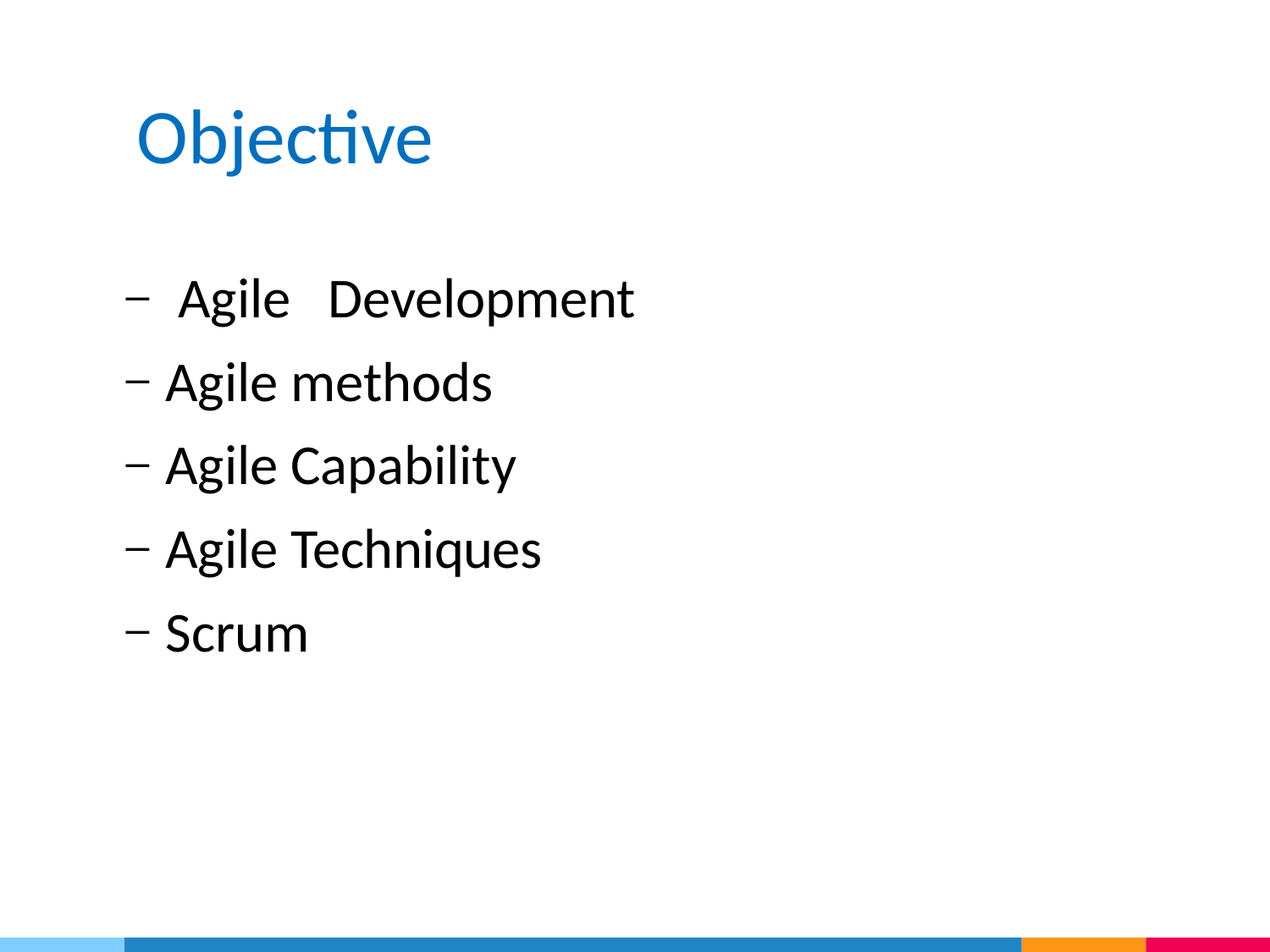

# Objective
Agile   Development
Agile methods
Agile Capability
Agile Techniques
Scrum